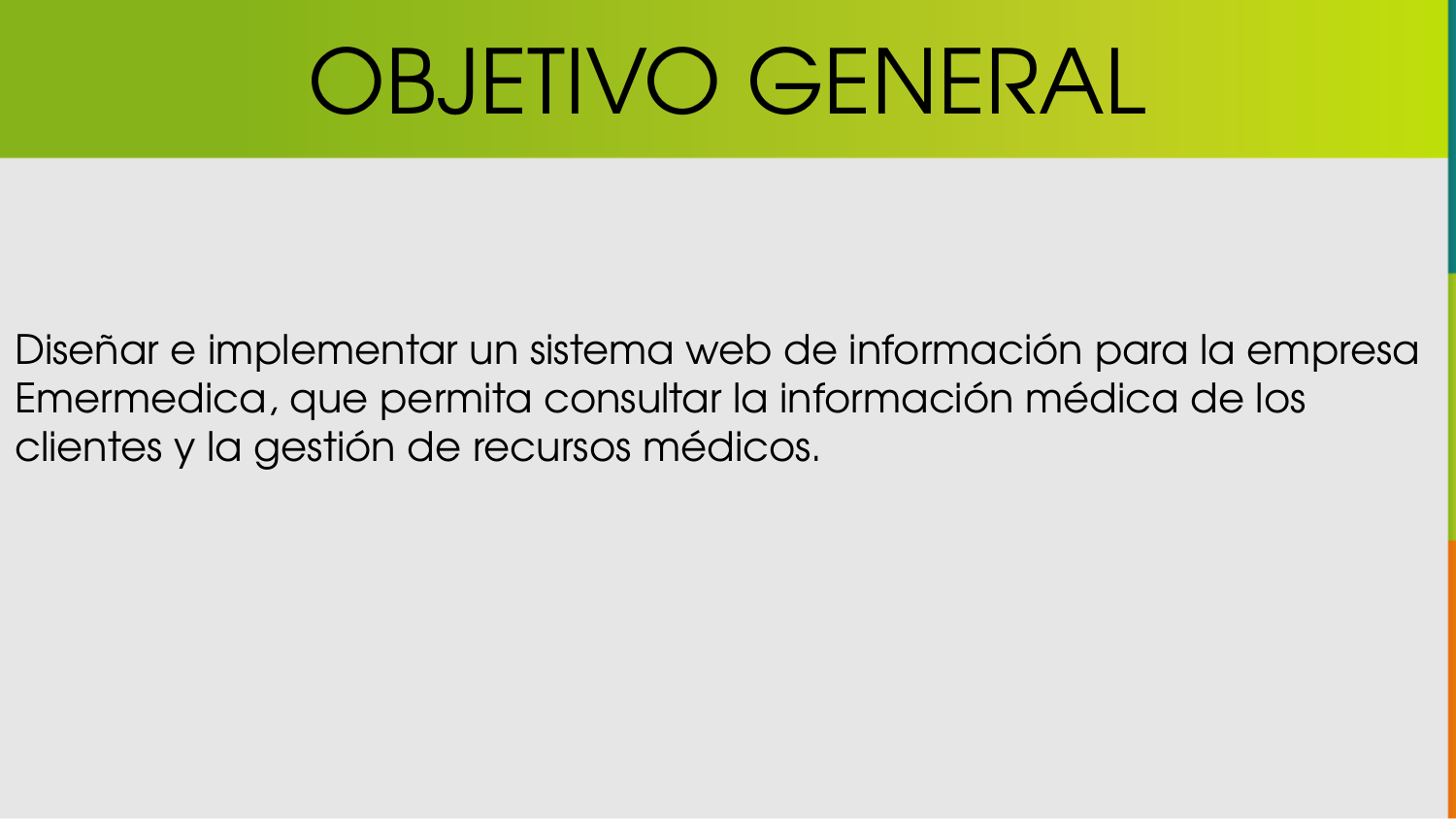

OBJETIVO GENERAL
Diseñar e implementar un sistema web de información para la empresa Emermedica, que permita consultar la información médica de los clientes y la gestión de recursos médicos.